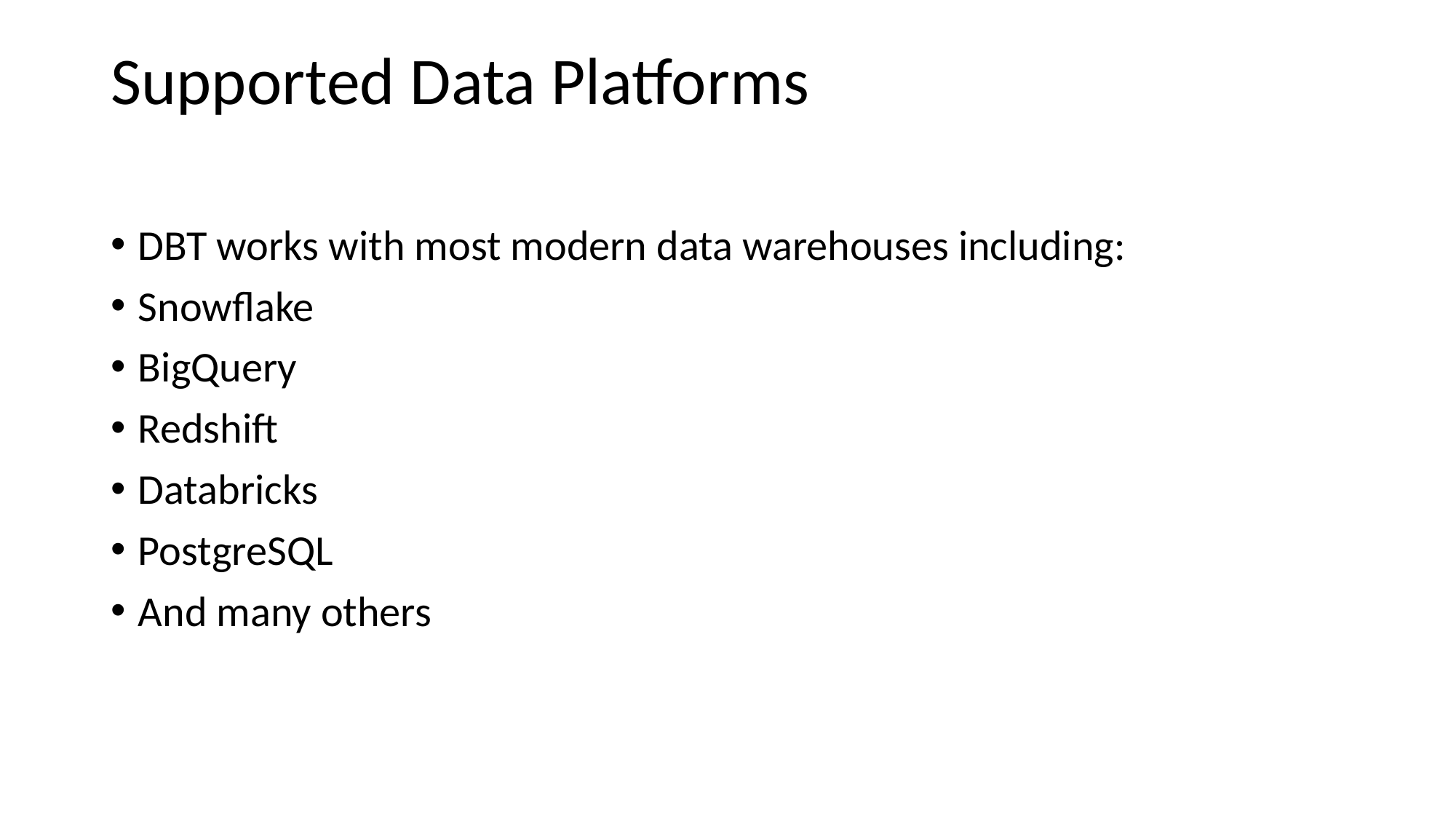

# Supported Data Platforms
DBT works with most modern data warehouses including:
Snowflake
BigQuery
Redshift
Databricks
PostgreSQL
And many others